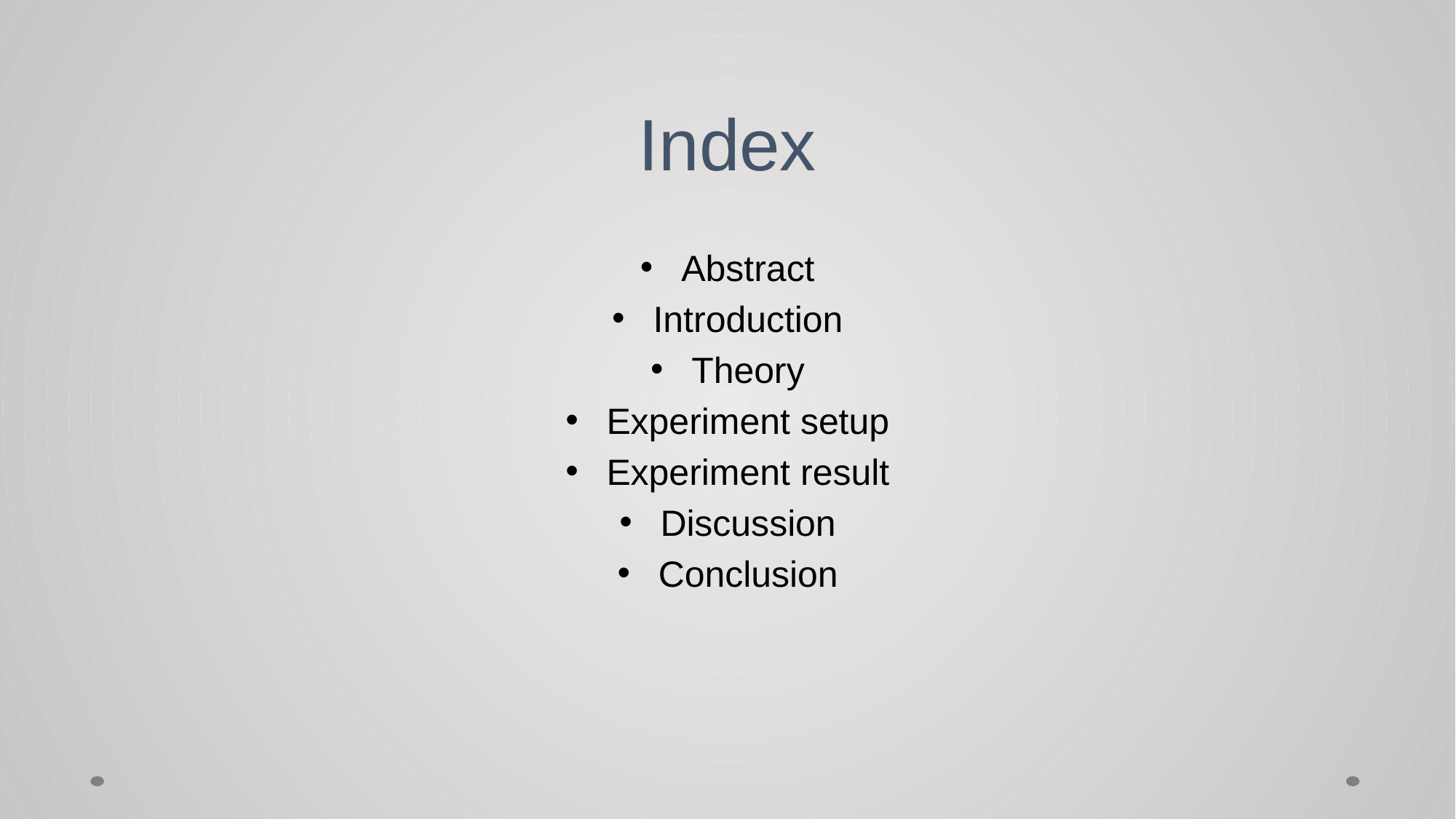

# Index
Abstract
Introduction
Theory
Experiment setup
Experiment result
Discussion
Conclusion